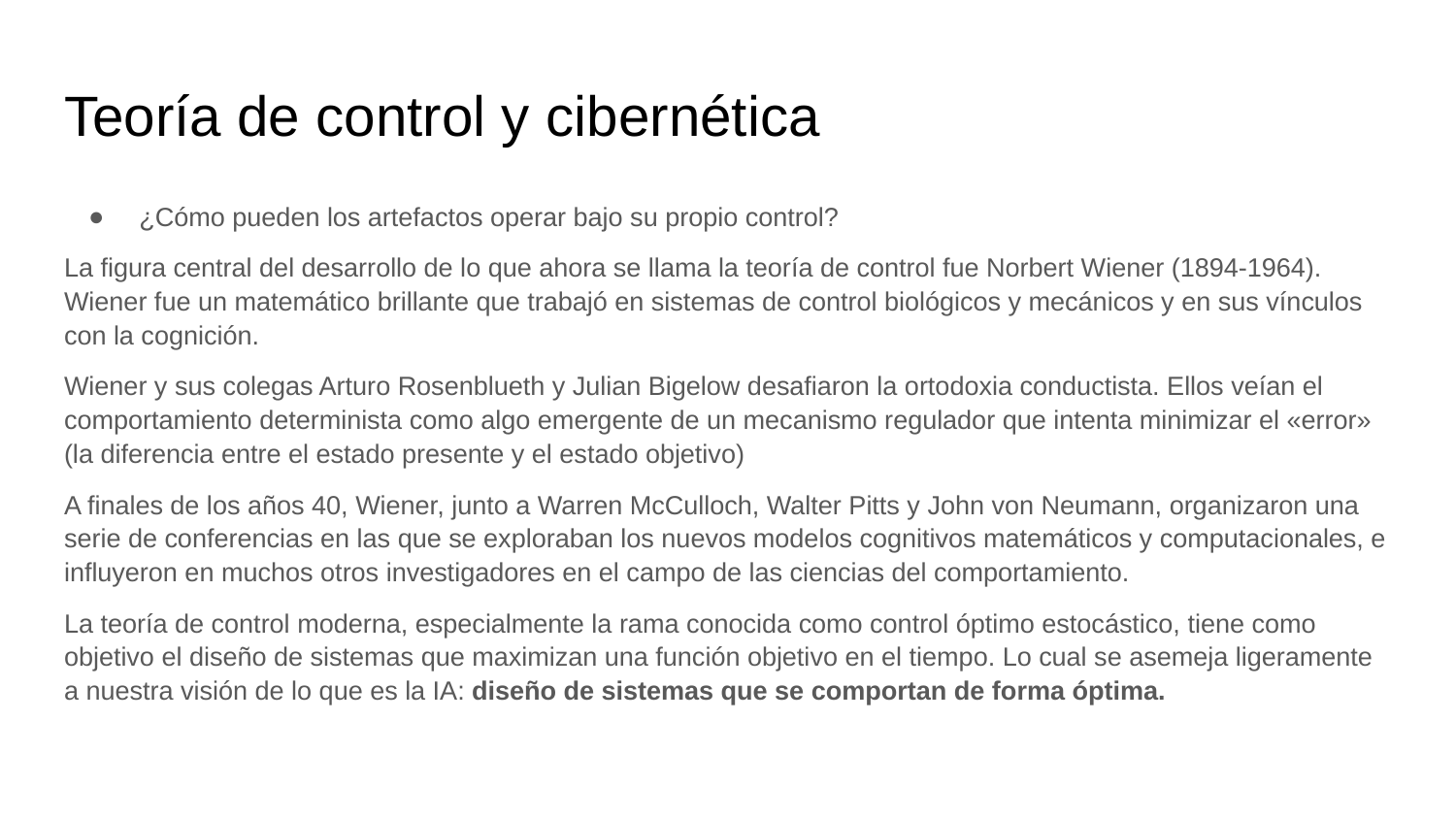

# Teoría de control y cibernética
¿Cómo pueden los artefactos operar bajo su propio control?
La figura central del desarrollo de lo que ahora se llama la teoría de control fue Norbert Wiener (1894-1964). Wiener fue un matemático brillante que trabajó en sistemas de control biológicos y mecánicos y en sus vínculos con la cognición.
Wiener y sus colegas Arturo Rosenblueth y Julian Bigelow desafiaron la ortodoxia conductista. Ellos veían el comportamiento determinista como algo emergente de un mecanismo regulador que intenta minimizar el «error» (la diferencia entre el estado presente y el estado objetivo)
A finales de los años 40, Wiener, junto a Warren McCulloch, Walter Pitts y John von Neumann, organizaron una serie de conferencias en las que se exploraban los nuevos modelos cognitivos matemáticos y computacionales, e influyeron en muchos otros investigadores en el campo de las ciencias del comportamiento.
La teoría de control moderna, especialmente la rama conocida como control óptimo estocástico, tiene como objetivo el diseño de sistemas que maximizan una función objetivo en el tiempo. Lo cual se asemeja ligeramente a nuestra visión de lo que es la IA: diseño de sistemas que se comportan de forma óptima.